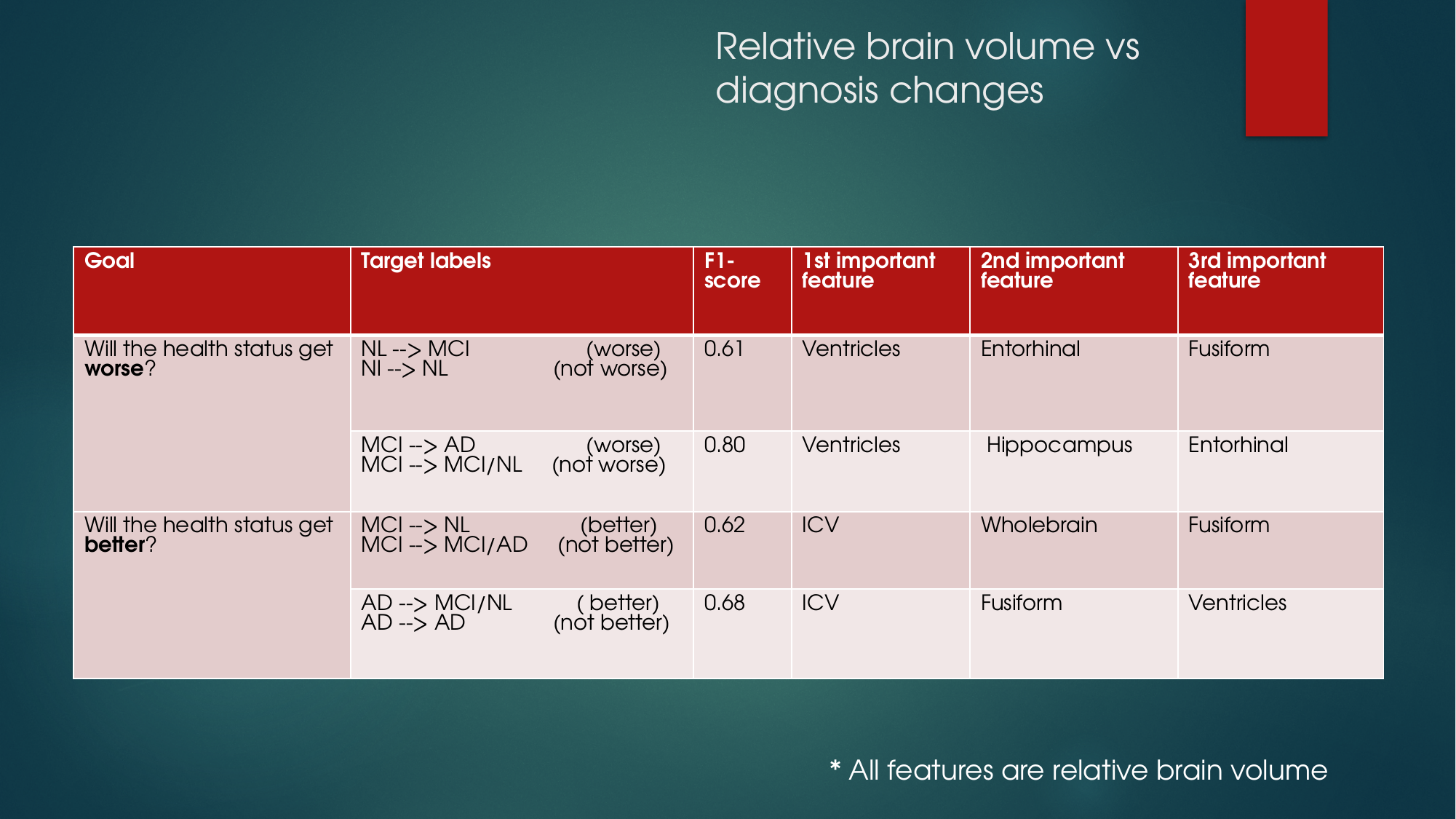

# Relative brain volume vs diagnosis changes
| Goal | Target labels | F1-score | 1st important feature | 2nd important   feature | 3rd important   feature |
| --- | --- | --- | --- | --- | --- |
| Will the health status get worse? | NL --> MCI                    (worse) Nl --> NL                  (not worse) | 0.61 | Ventricles | Entorhinal | Fusiform |
|  | MCI --> AD                   (worse) MCI --> MCI/NL     (not worse) | 0.80 | Ventricles | Hippocampus | Entorhinal |
| Will the health status get  better? | MCI --> NL                   (better)   MCI --> MCI/AD     (not better) | 0.62 | ICV | Wholebrain | Fusiform |
|  | AD --> MCI/NL           ( better) AD --> AD               (not better) | 0.68 | ICV | Fusiform | Ventricles |
* All features are relative brain volume